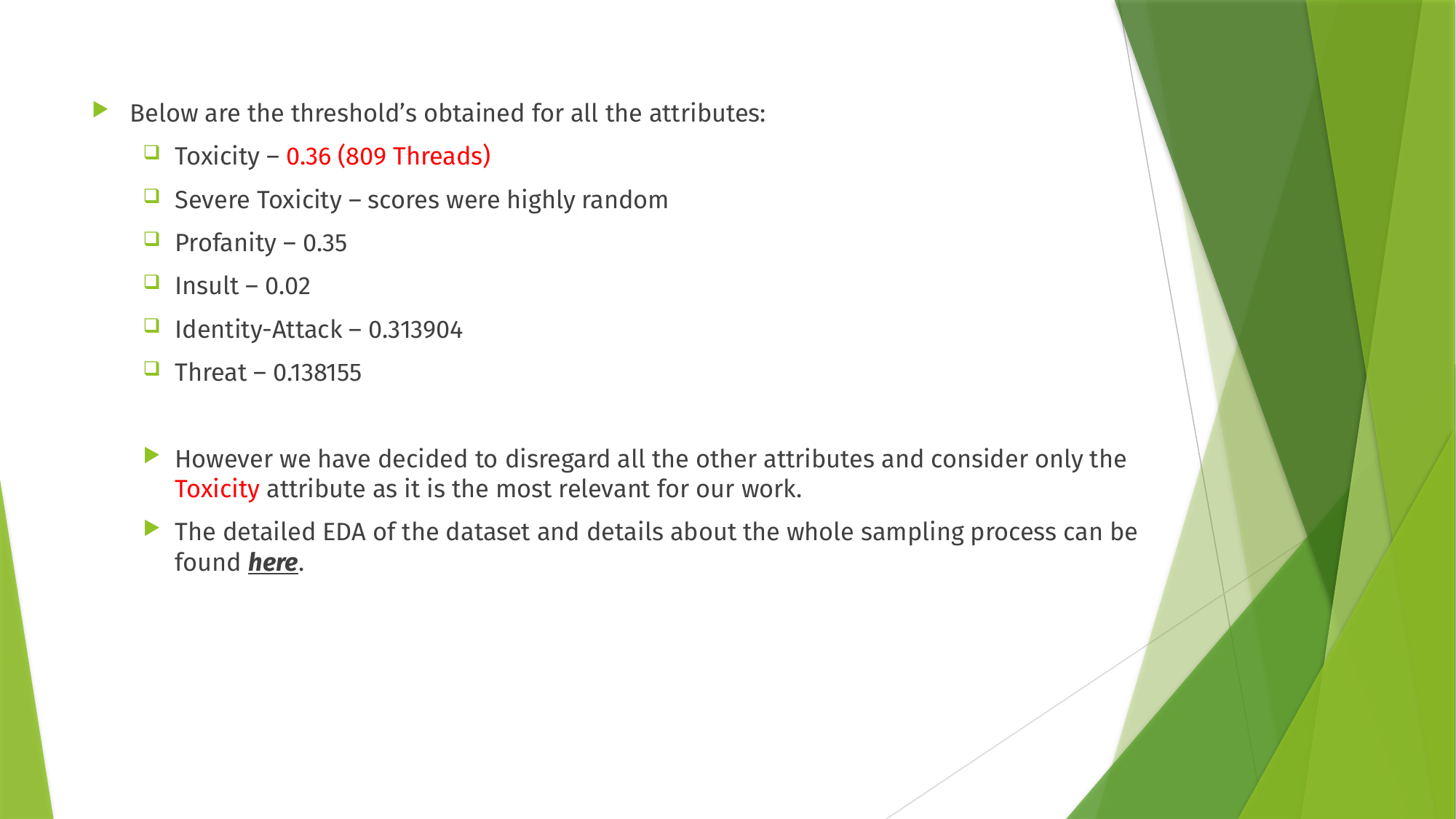

Below are the threshold’s obtained for all the attributes:
Toxicity – 0.36 (809 Threads)
Severe Toxicity – scores were highly random
Profanity – 0.35
Insult – 0.02
Identity-Attack – 0.313904
Threat – 0.138155

However we have decided to disregard all the other attributes and consider only the Toxicity attribute as it is the most relevant for our work.
The detailed EDA of the dataset and details about the whole sampling process can be found here.